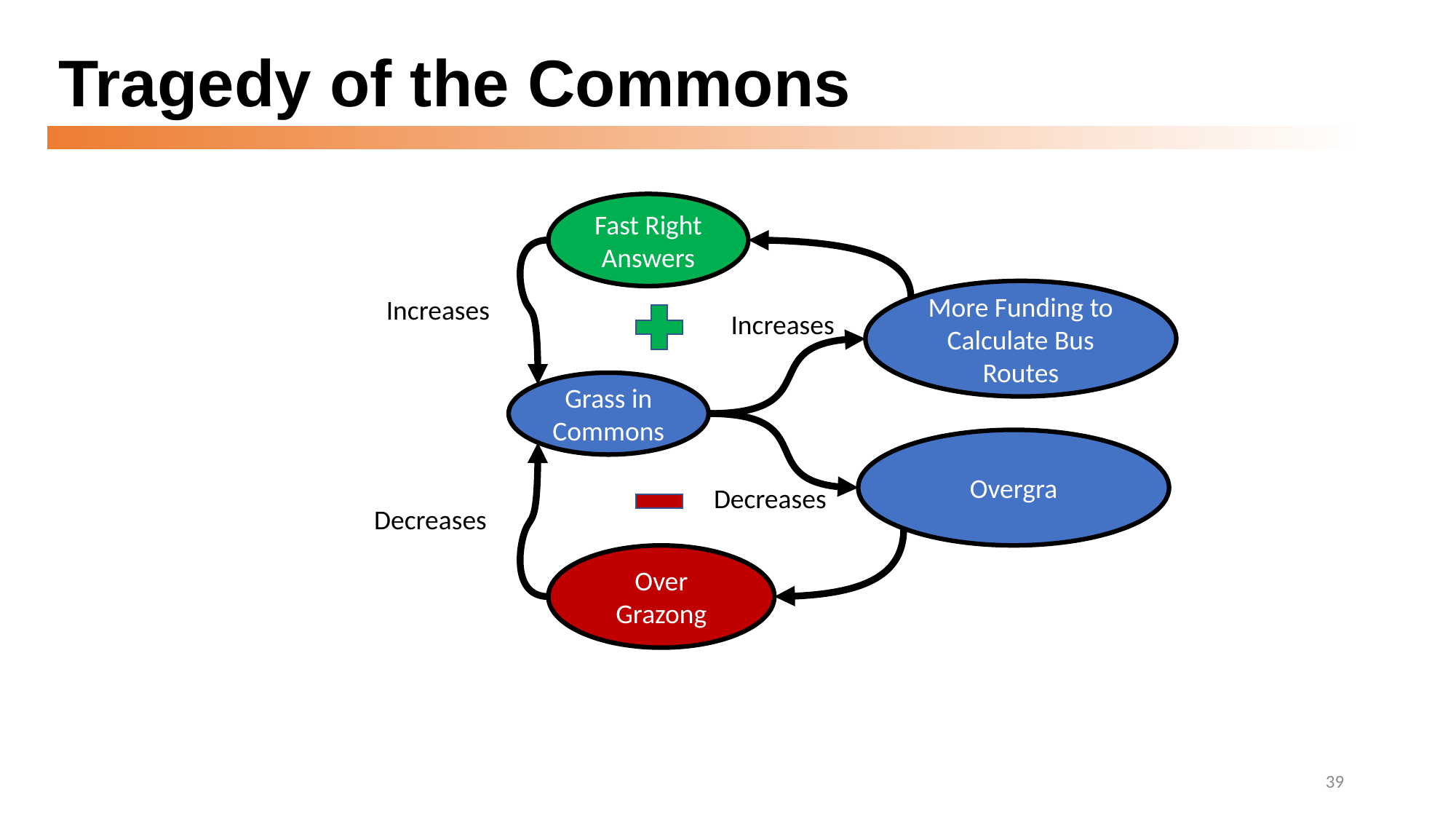

# Tragedy of the Commons
Fast Right Answers
More Funding to Calculate Bus Routes
Increases
Increases

Grass in
Commons
Overgra
Decreases

Decreases
Over Grazong

39